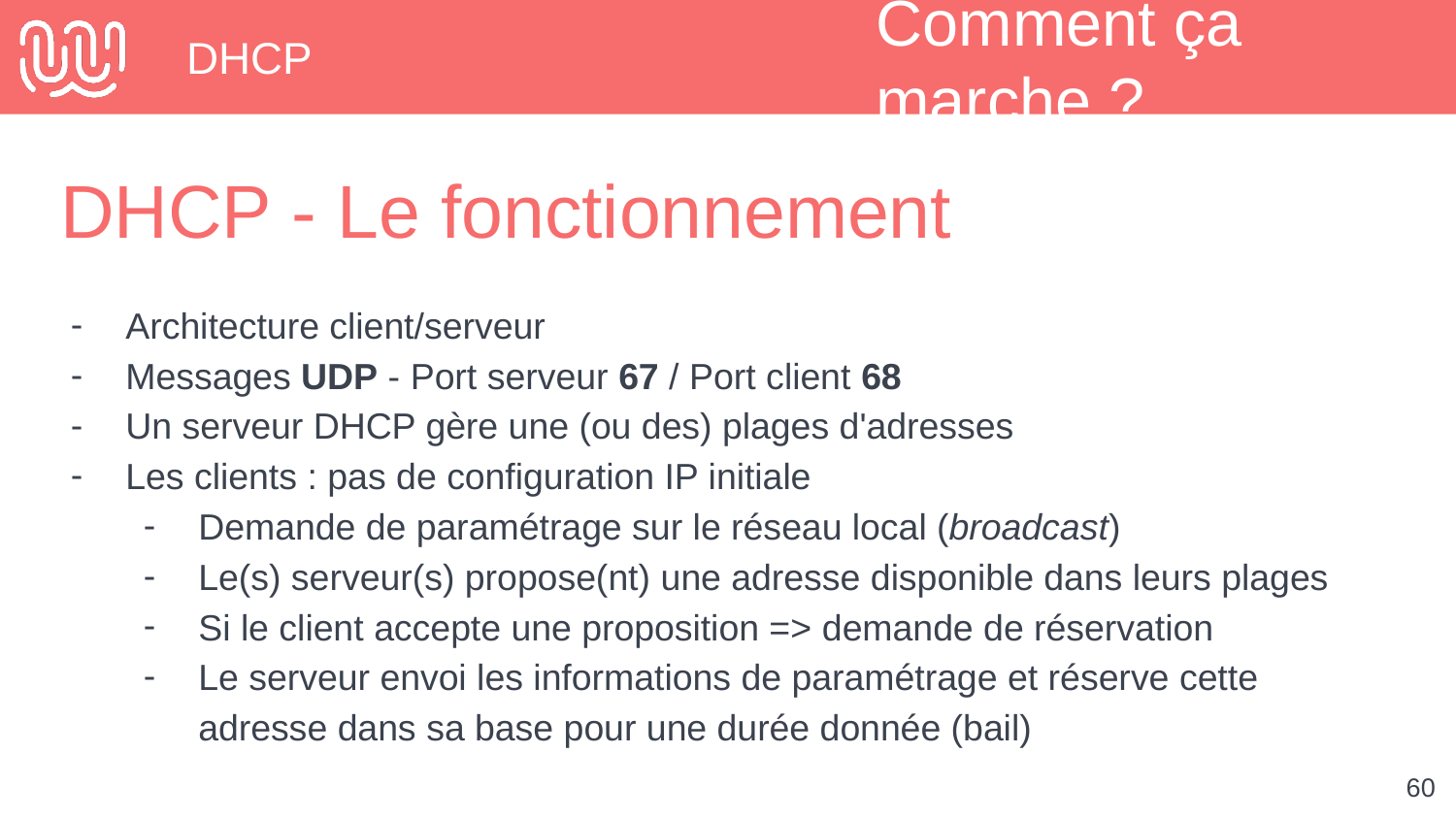

# DHCP
Comment ça marche ?
DHCP - Le fonctionnement
Architecture client/serveur
Messages UDP - Port serveur 67 / Port client 68
Un serveur DHCP gère une (ou des) plages d'adresses
Les clients : pas de configuration IP initiale
Demande de paramétrage sur le réseau local (broadcast)
Le(s) serveur(s) propose(nt) une adresse disponible dans leurs plages
Si le client accepte une proposition => demande de réservation
Le serveur envoi les informations de paramétrage et réserve cette adresse dans sa base pour une durée donnée (bail)
60